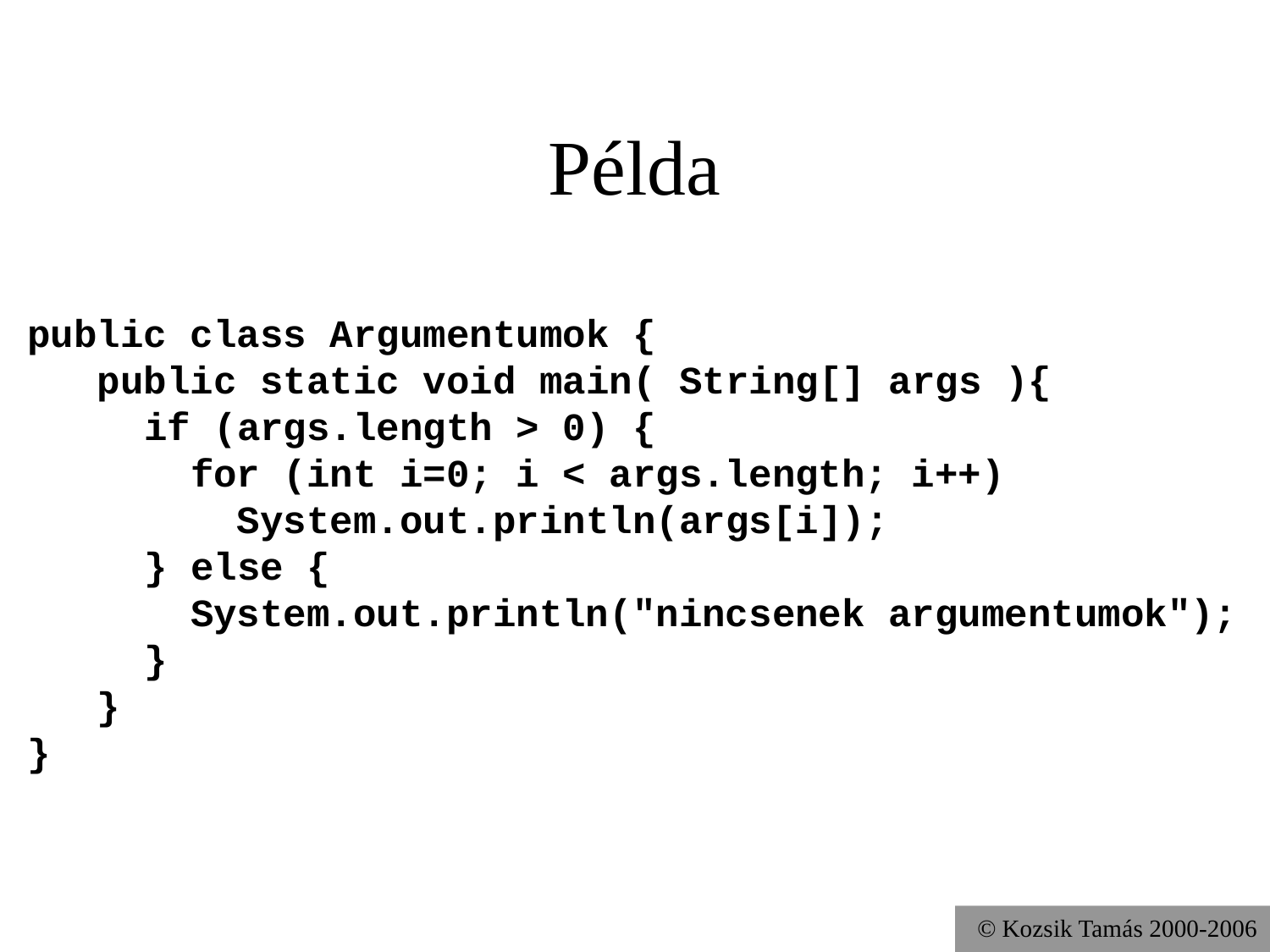

# Példa
public class Argumentumok {
   public static void main( String[] args ){
     if (args.length > 0) {
       for (int i=0; i < args.length; i++)
         System.out.println(args[i]);
     } else {
       System.out.println("nincsenek argumentumok");
     }
   }
}
© Kozsik Tamás 2000-2006